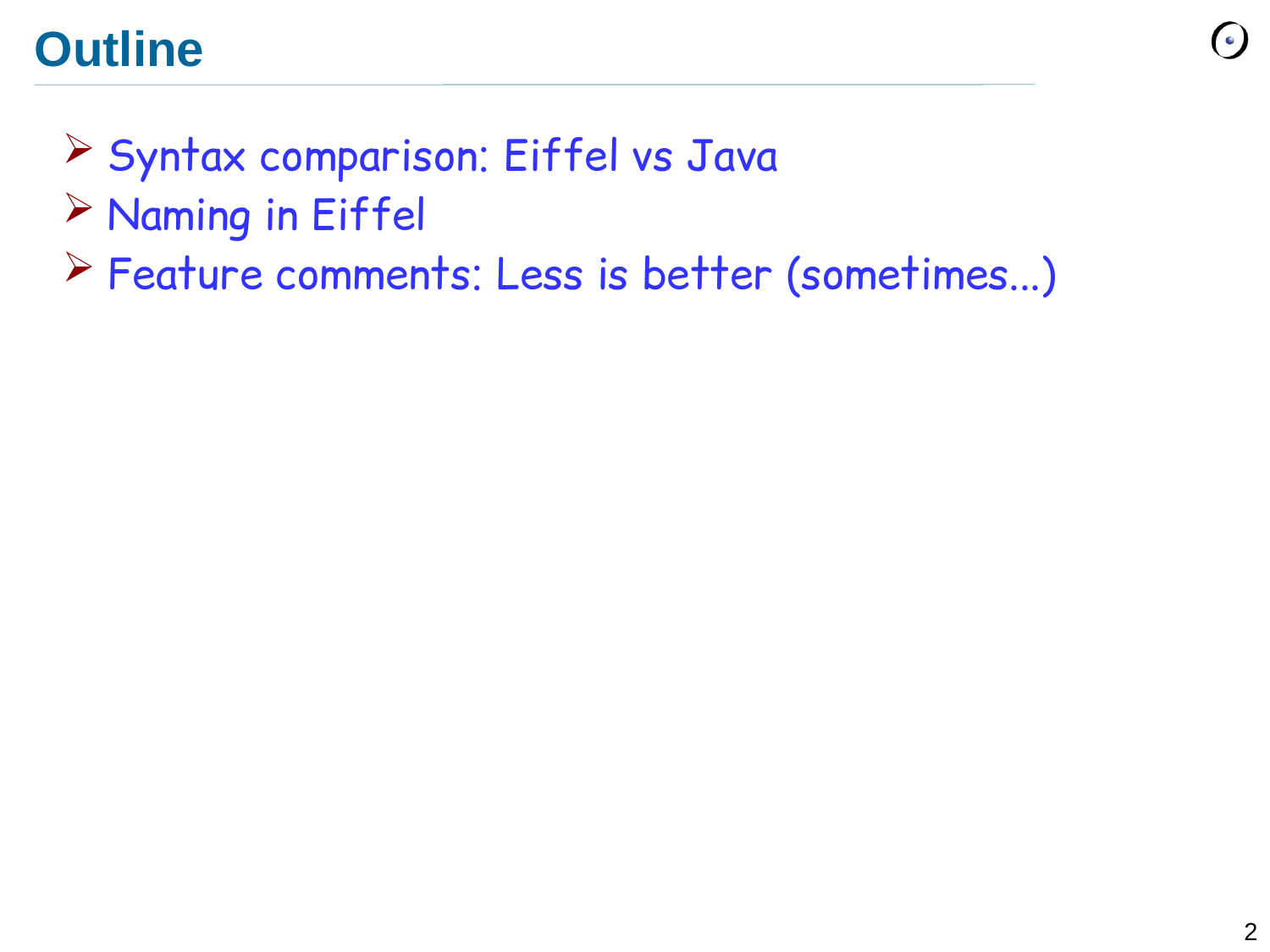

# Outline
Syntax comparison: Eiffel vs Java
Naming in Eiffel
Feature comments: Less is better (sometimes...)